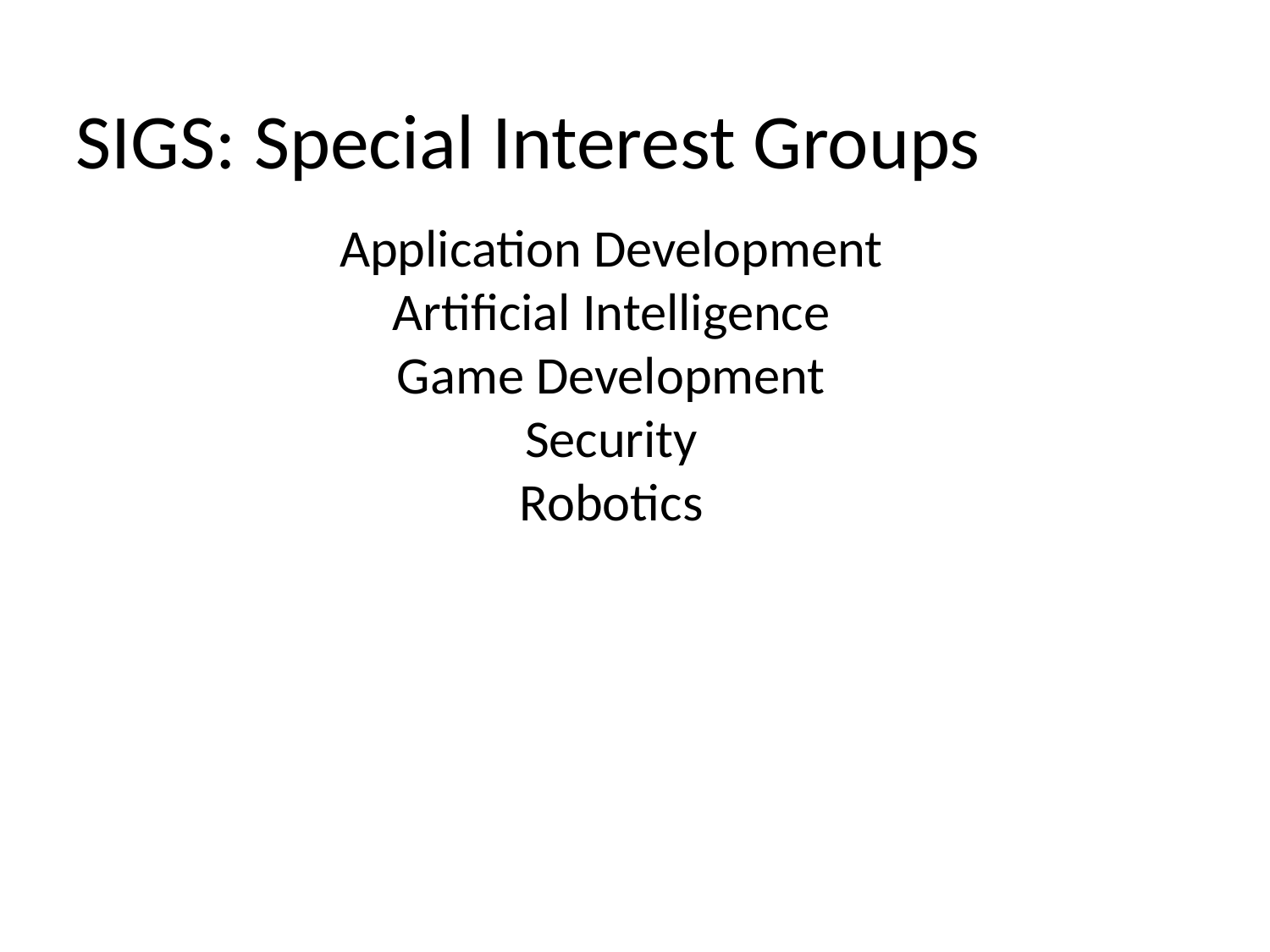

SIGS: Special Interest Groups
Application Development
Artificial Intelligence
Game Development
Security
Robotics